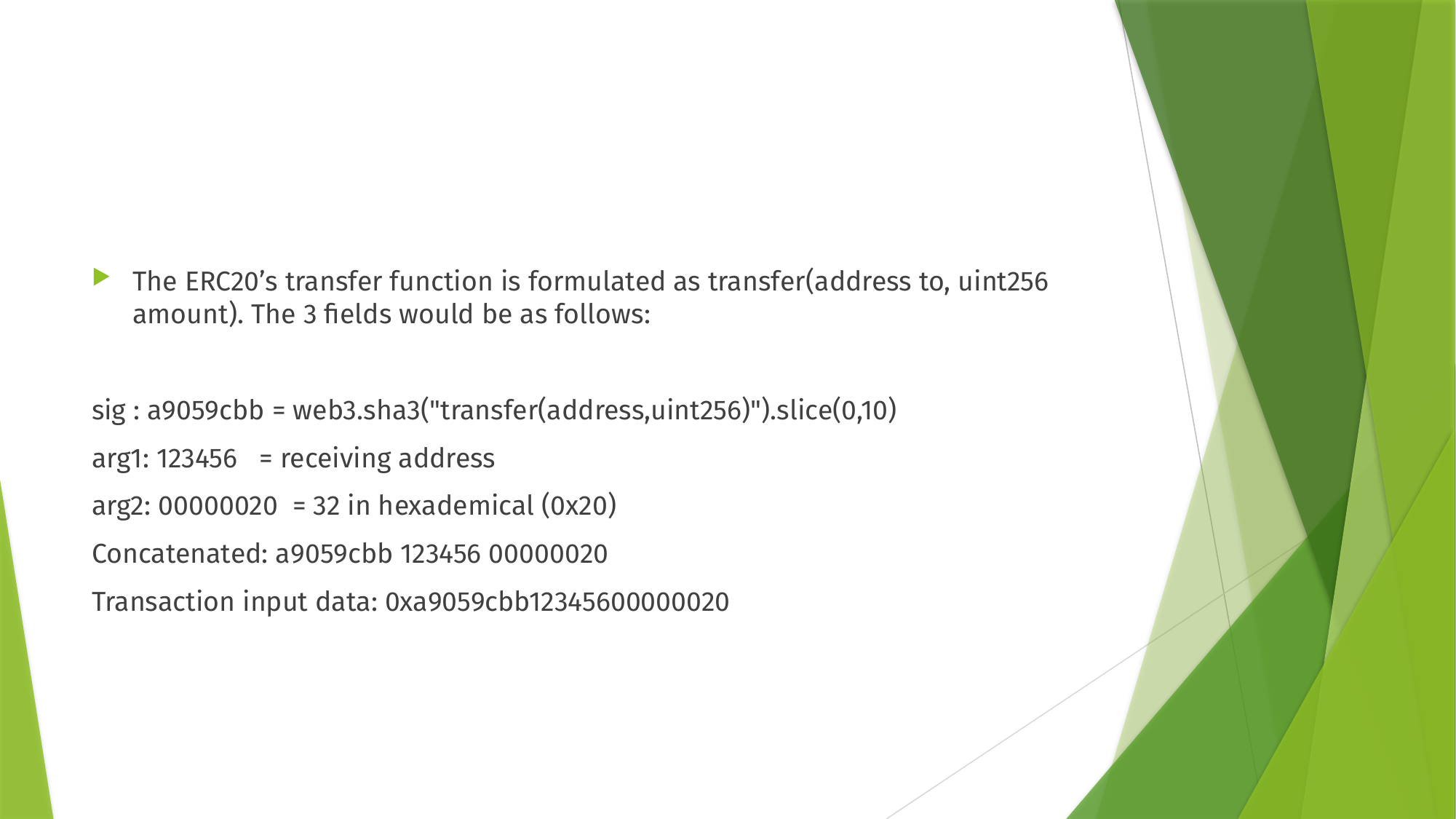

#
The ERC20’s transfer function is formulated as transfer(address to, uint256 amount). The 3 fields would be as follows:

sig : a9059cbb = web3.sha3("transfer(address,uint256)").slice(0,10)
arg1: 123456   = receiving address
arg2: 00000020  = 32 in hexademical (0x20)
Concatenated: a9059cbb 123456 00000020
Transaction input data: 0xa9059cbb12345600000020